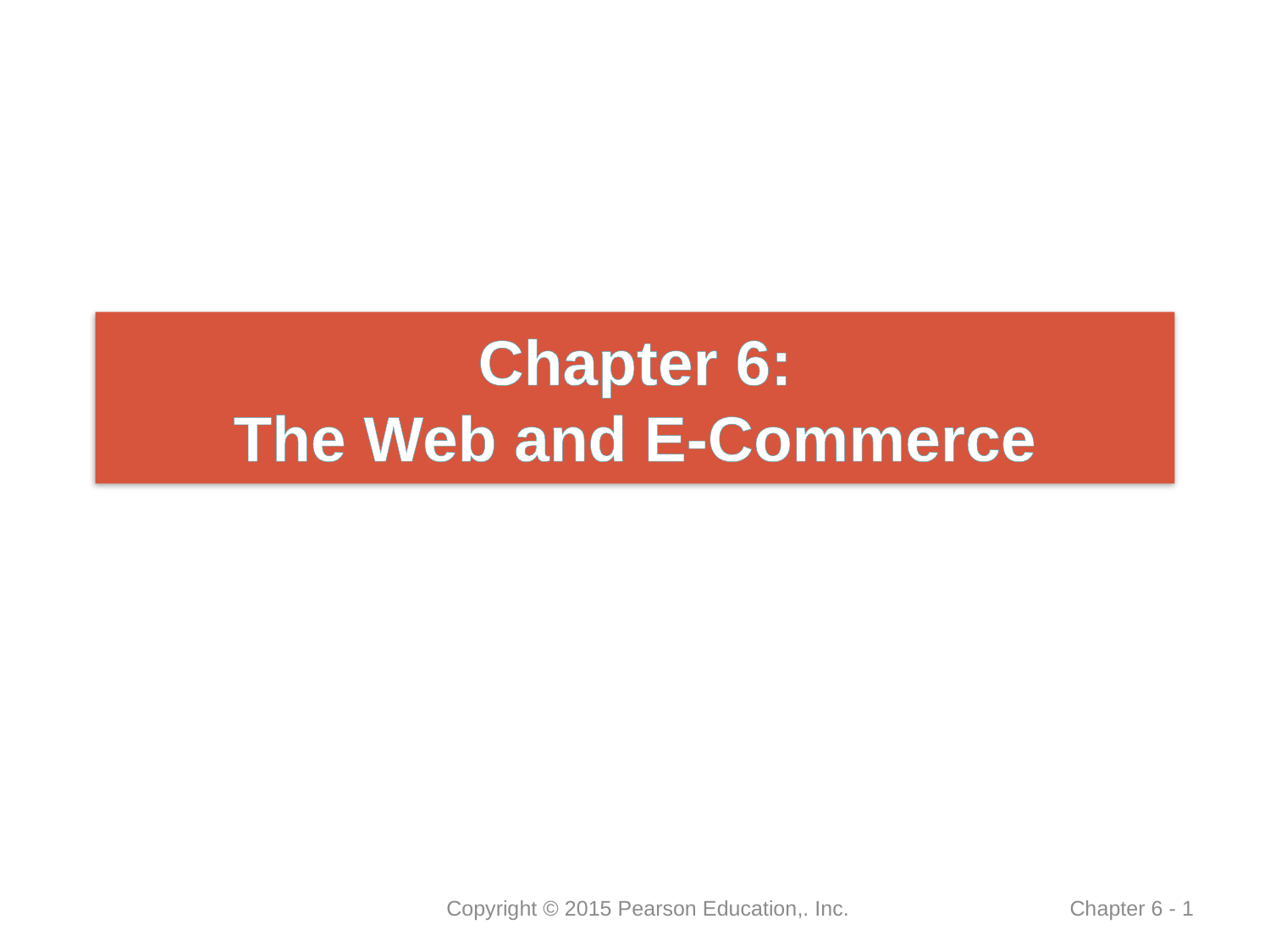

# Chapter 6: The Web and E-Commerce
Copyright © 2015 Pearson Education,. Inc.
 Chapter 6 - 1